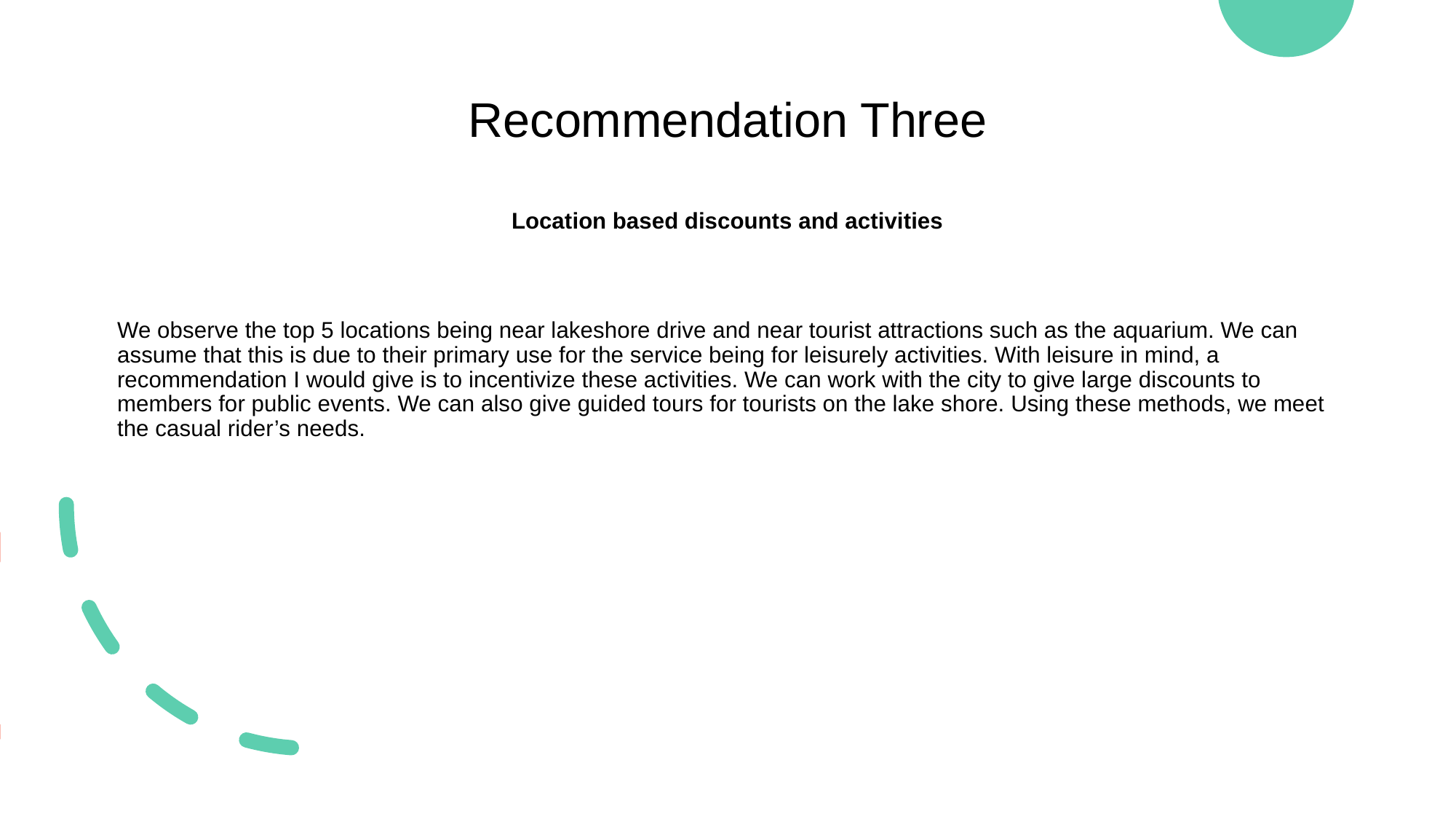

# Recommendation Three
Location based discounts and activities

We observe the top 5 locations being near lakeshore drive and near tourist attractions such as the aquarium. We can assume that this is due to their primary use for the service being for leisurely activities. With leisure in mind, a recommendation I would give is to incentivize these activities. We can work with the city to give large discounts to members for public events. We can also give guided tours for tourists on the lake shore. Using these methods, we meet the casual rider’s needs.